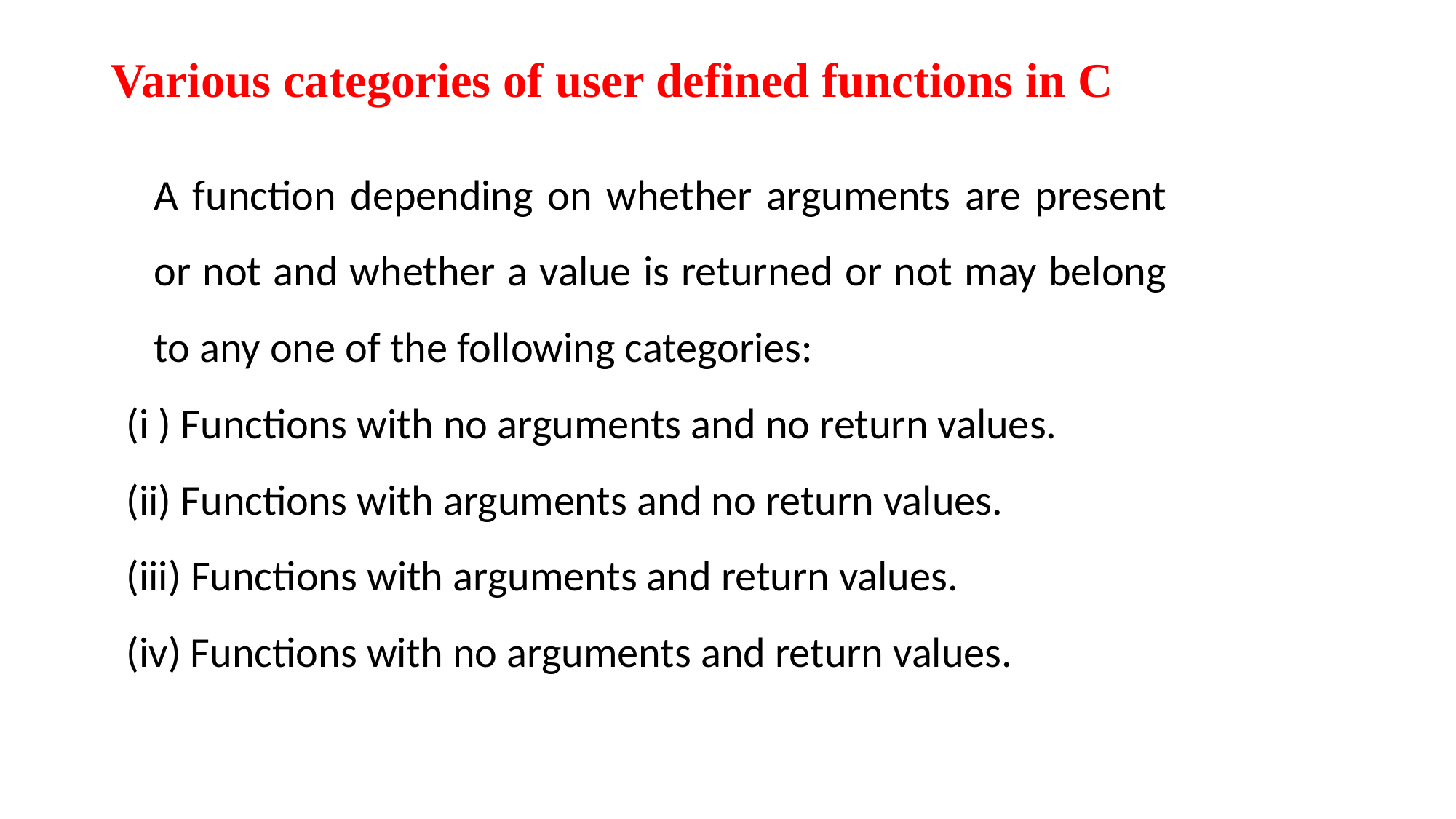

# Various categories of user defined functions in C
	A function depending on whether arguments are present or not and whether a value is returned or not may belong to any one of the following categories:
(i ) Functions with no arguments and no return values.
(ii) Functions with arguments and no return values.
(iii) Functions with arguments and return values.
(iv) Functions with no arguments and return values.